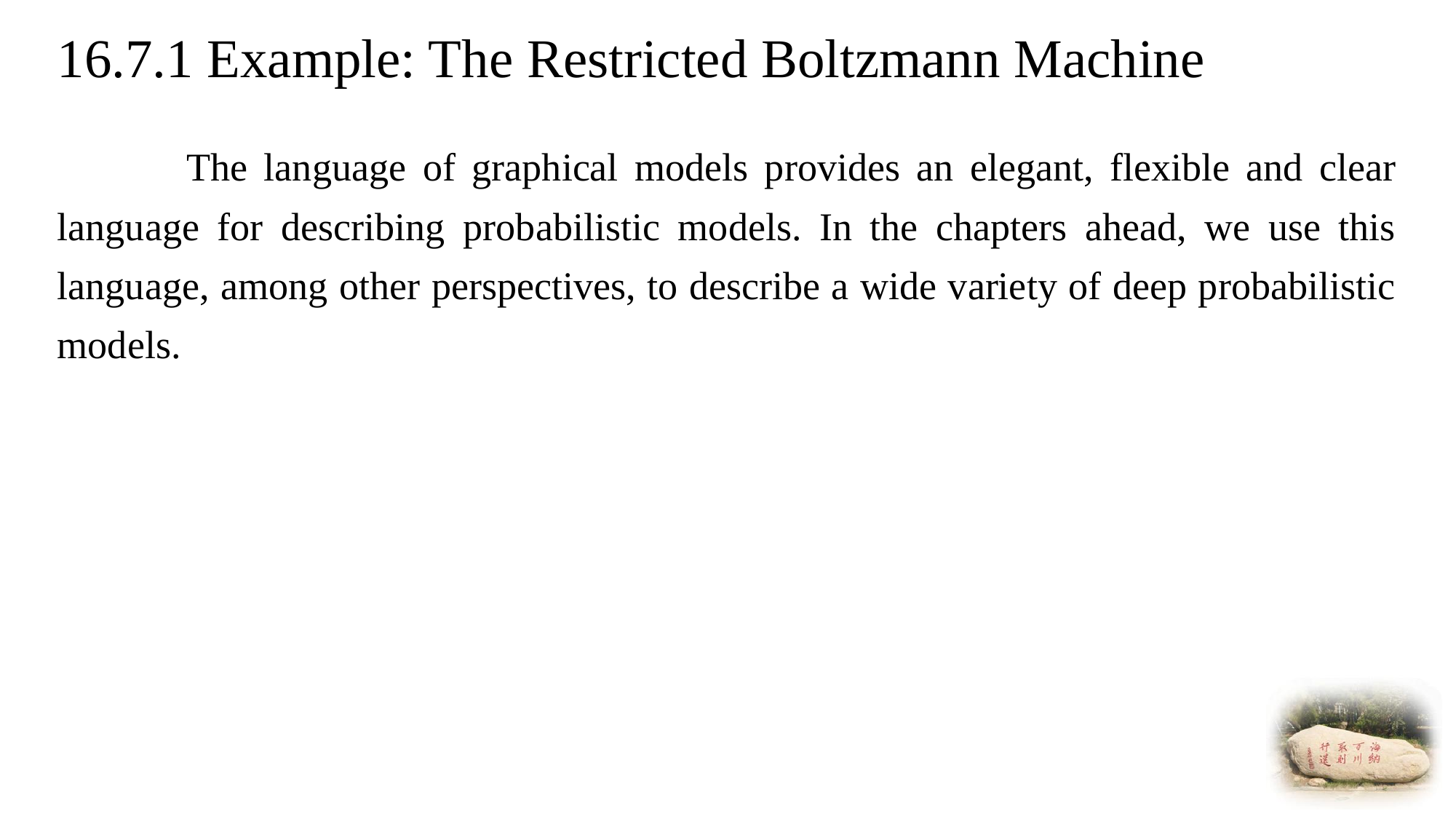

# 16.7.1 Example: The Restricted Boltzmann Machine
        The language of graphical models provides an elegant, flexible and clear language for describing probabilistic models. In the chapters ahead, we use this language, among other perspectives, to describe a wide variety of deep probabilistic models.